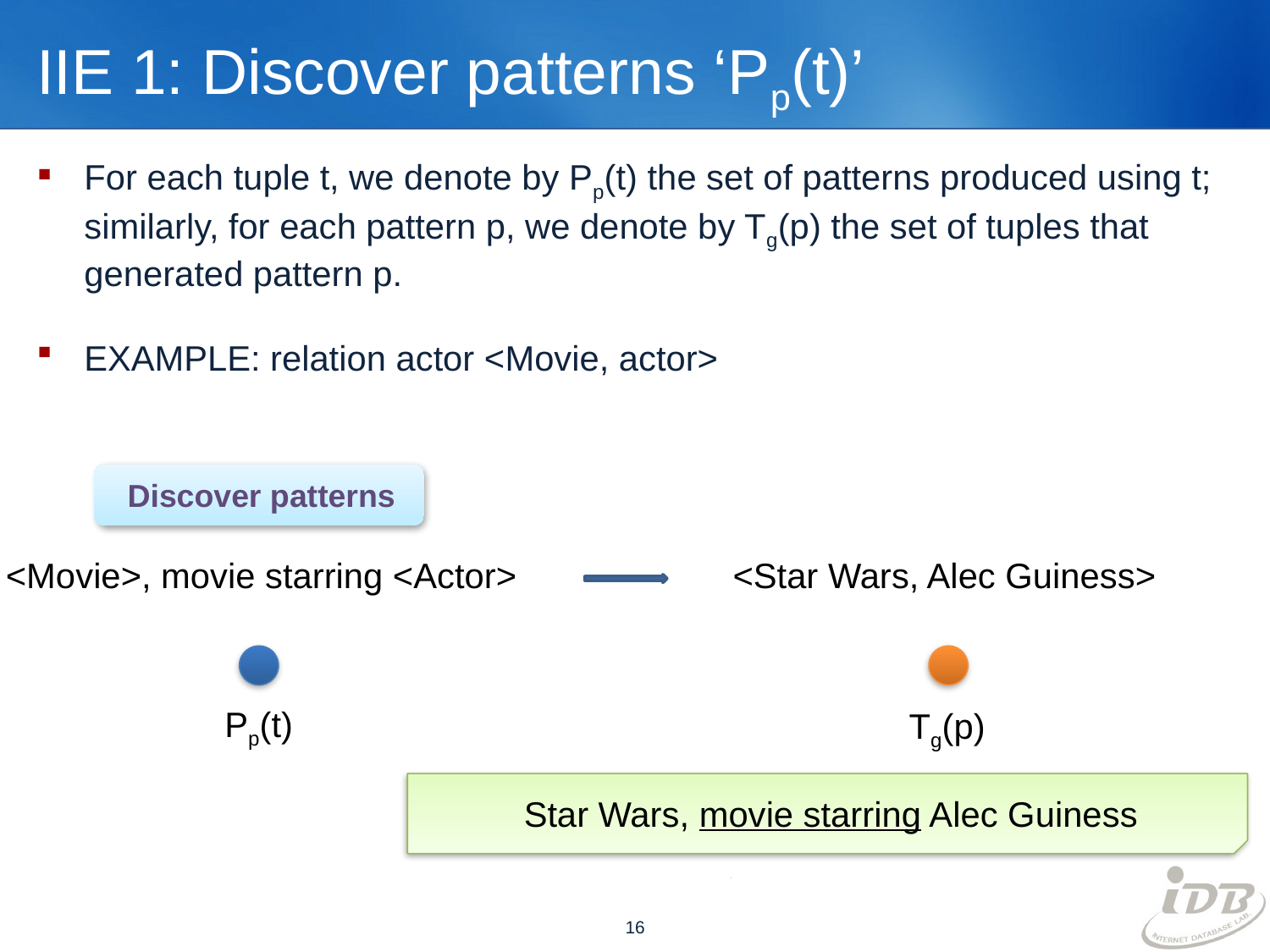

# IIE 1: Discover patterns ‘Pp(t)’
For each tuple t, we denote by Pp(t) the set of patterns produced using t; similarly, for each pattern p, we denote by Tg(p) the set of tuples that generated pattern p.

EXAMPLE: relation actor <Movie, actor>

Discover patterns
<Movie>, movie starring <Actor>
<Star Wars, Alec Guiness>

Tg(p)

Pp(t)

Star Wars, movie starring Alec Guiness
16